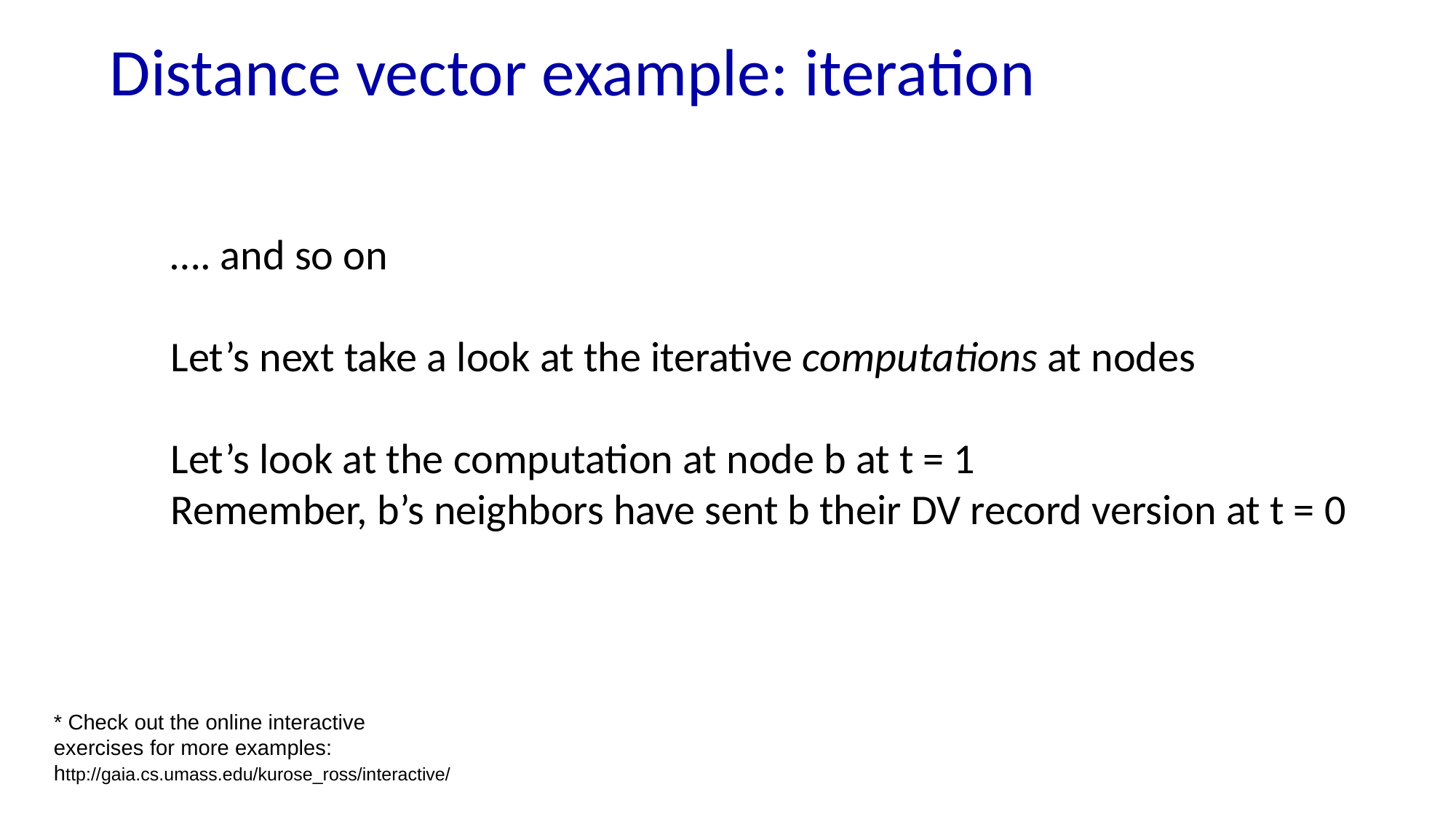

# Distance vector example: iteration
…. and so on

Let’s next take a look at the iterative computations at nodes

Let’s look at the computation at node b at t = 1
Remember, b’s neighbors have sent b their DV record version at t = 0
* Check out the online interactive exercises for more examples: http://gaia.cs.umass.edu/kurose_ross/interactive/